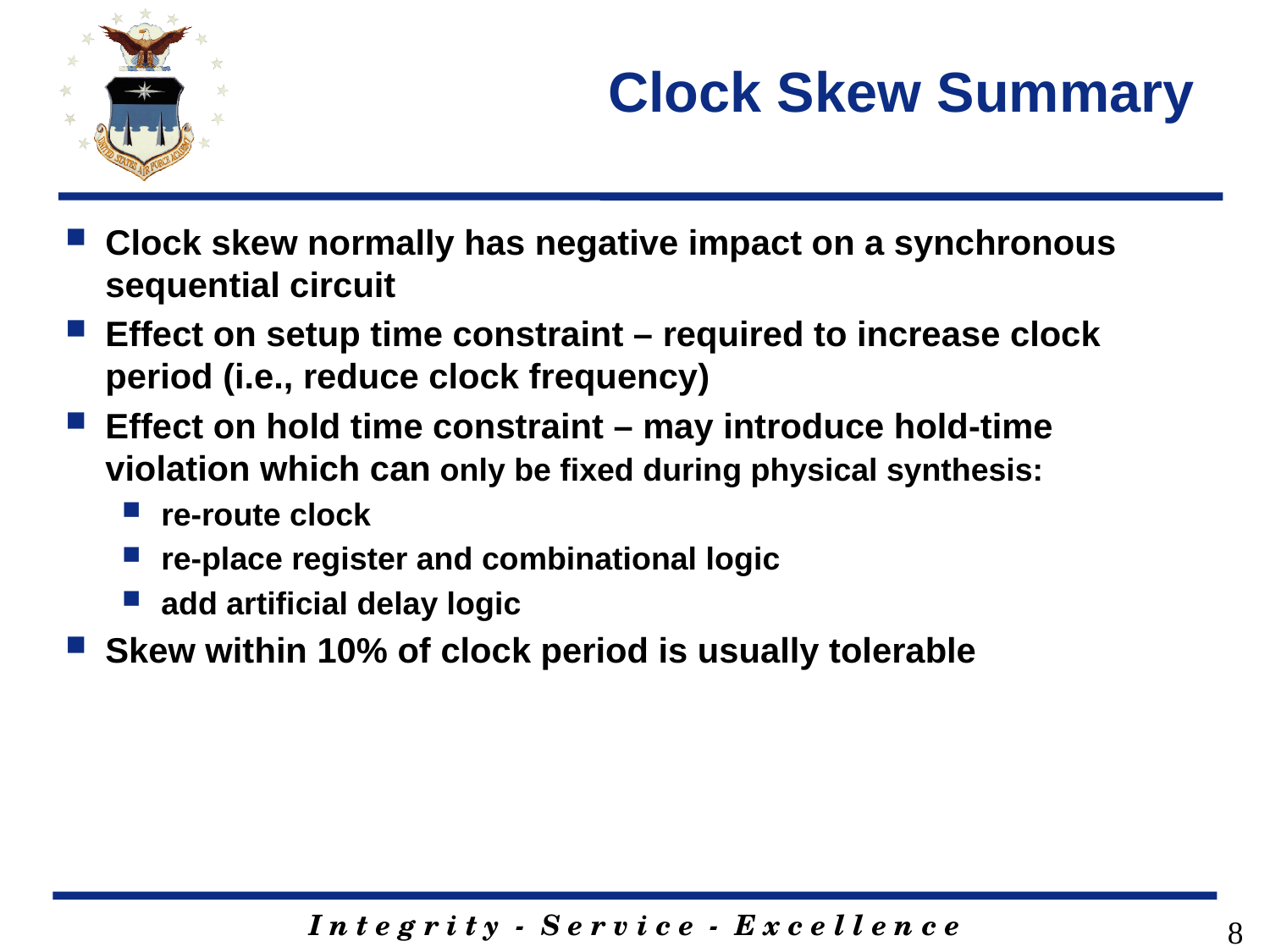

# Clock Skew Summary
Clock skew normally has negative impact on a synchronous sequential circuit
Effect on setup time constraint – required to increase clock period (i.e., reduce clock frequency)
Effect on hold time constraint – may introduce hold-time violation which can only be fixed during physical synthesis:
re-route clock
re-place register and combinational logic
add artificial delay logic
Skew within 10% of clock period is usually tolerable

8